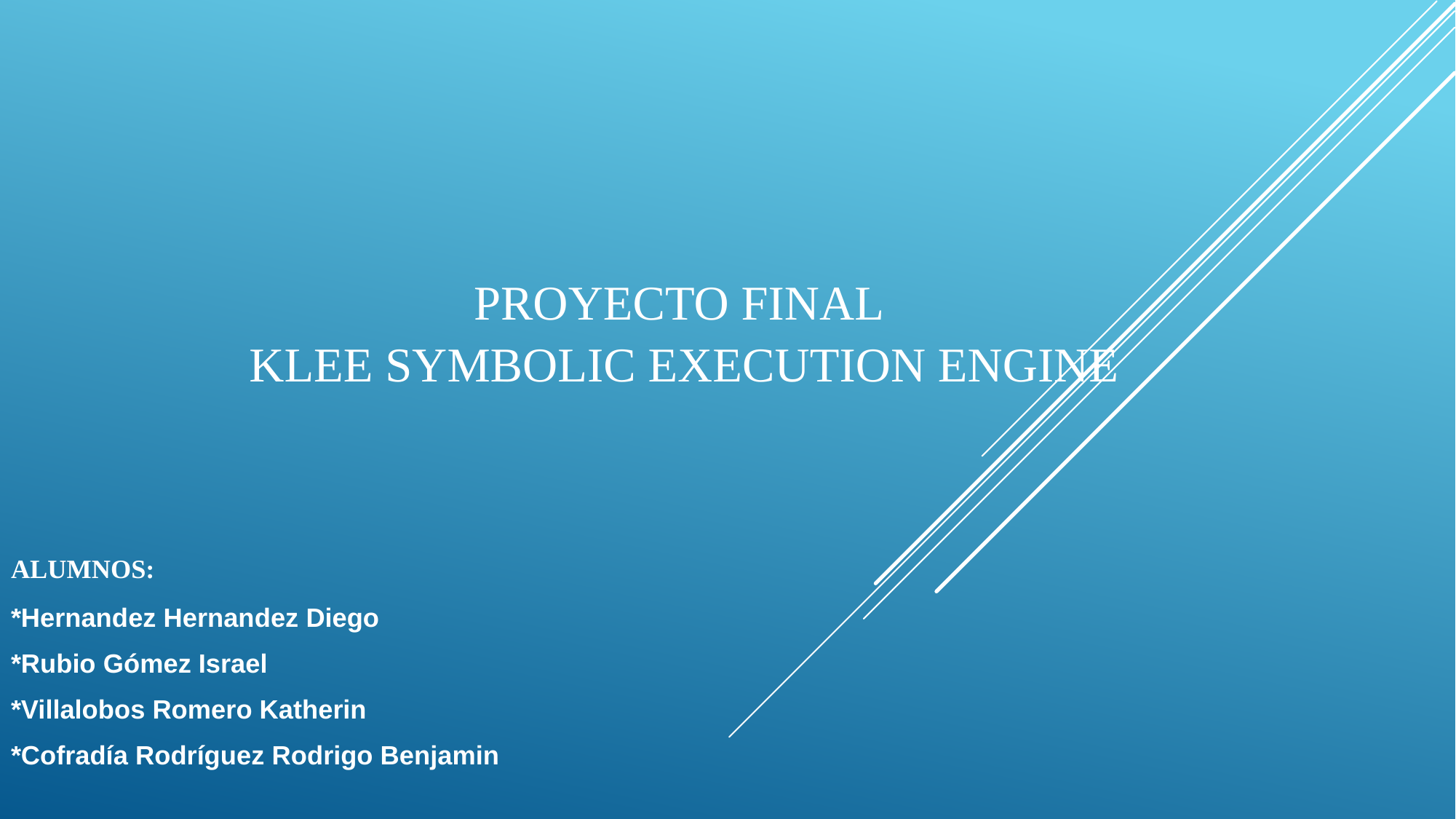

# Proyecto final klee symbolic execution engine
ALUMNOS:
*Hernandez Hernandez Diego
*Rubio Gómez Israel
*Villalobos Romero Katherin
*Cofradía Rodríguez Rodrigo Benjamin